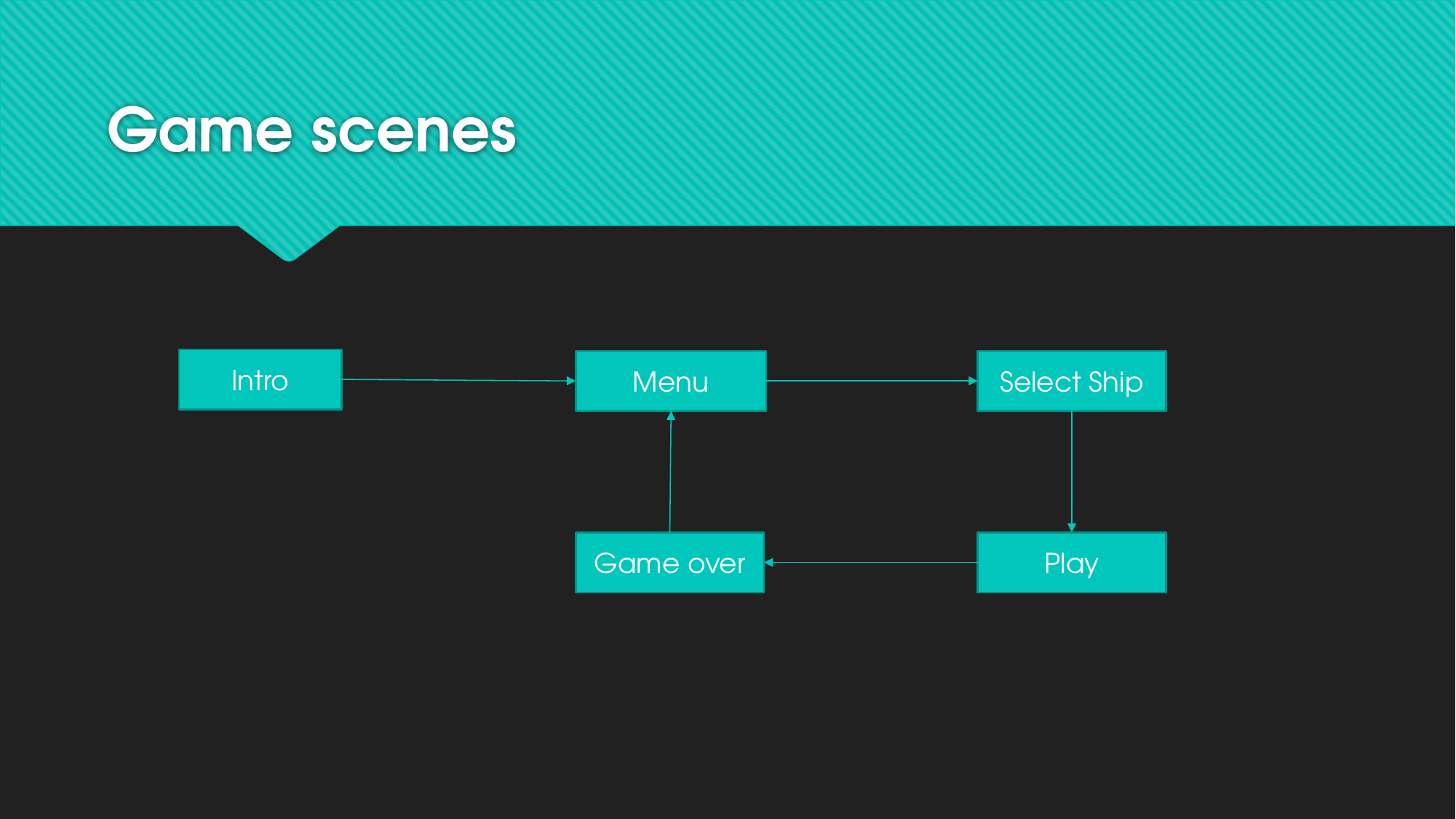

# Game scenes
Intro
Menu
Select Ship
Game over
Play